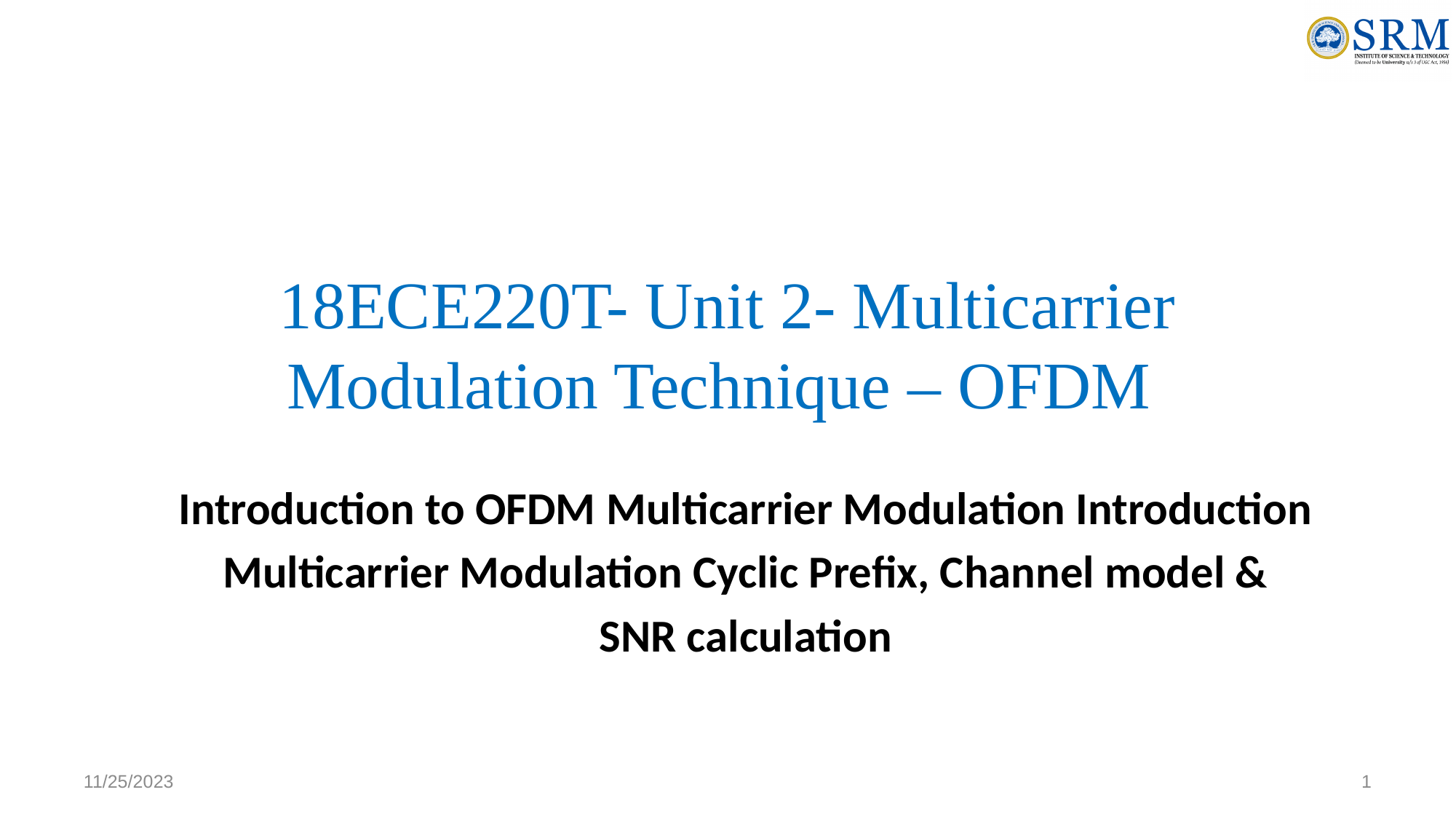

# 18ECE220T- Unit 2- Multicarrier Modulation Technique – OFDM
Introduction to OFDM Multicarrier Modulation Introduction
Multicarrier Modulation Cyclic Prefix, Channel model &
SNR calculation

11/25/2023
1